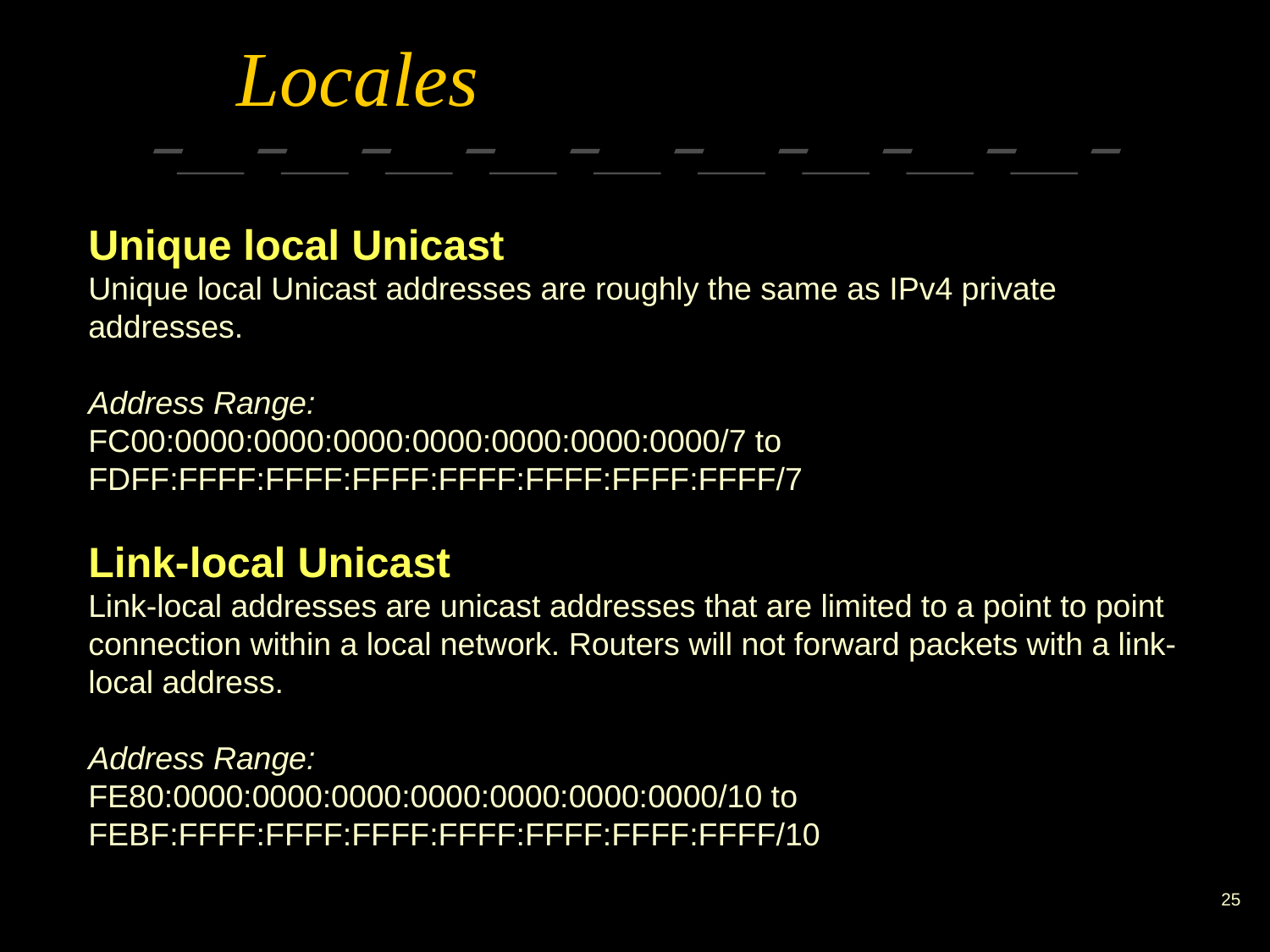

# Locales
Unique local Unicast
Unique local Unicast addresses are roughly the same as IPv4 private addresses.

Address Range:
FC00:0000:0000:0000:0000:0000:0000:0000/7 to FDFF:FFFF:FFFF:FFFF:FFFF:FFFF:FFFF:FFFF/7

Link-local Unicast
Link-local addresses are unicast addresses that are limited to a point to point connection within a local network. Routers will not forward packets with a link-local address.

Address Range:
FE80:0000:0000:0000:0000:0000:0000:0000/10 to FEBF:FFFF:FFFF:FFFF:FFFF:FFFF:FFFF:FFFF/10

25